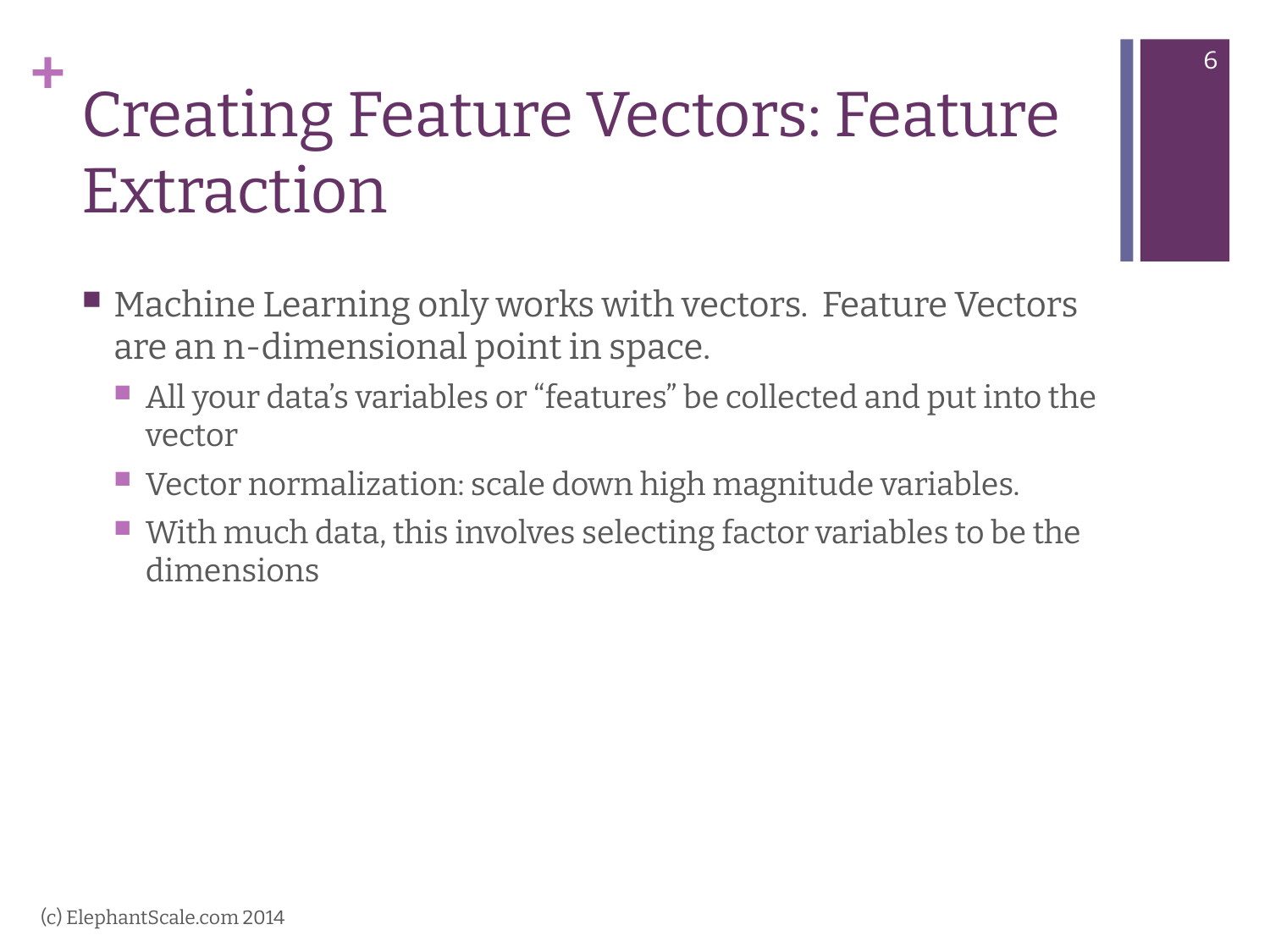

6
# Creating Feature Vectors: Feature Extraction
Machine Learning only works with vectors.  Feature Vectors are an n-dimensional point in space.
All your data’s variables or “features” be collected and put into the vector
Vector normalization: scale down high magnitude variables.
With much data, this involves selecting factor variables to be the dimensions
(c) ElephantScale.com 2014